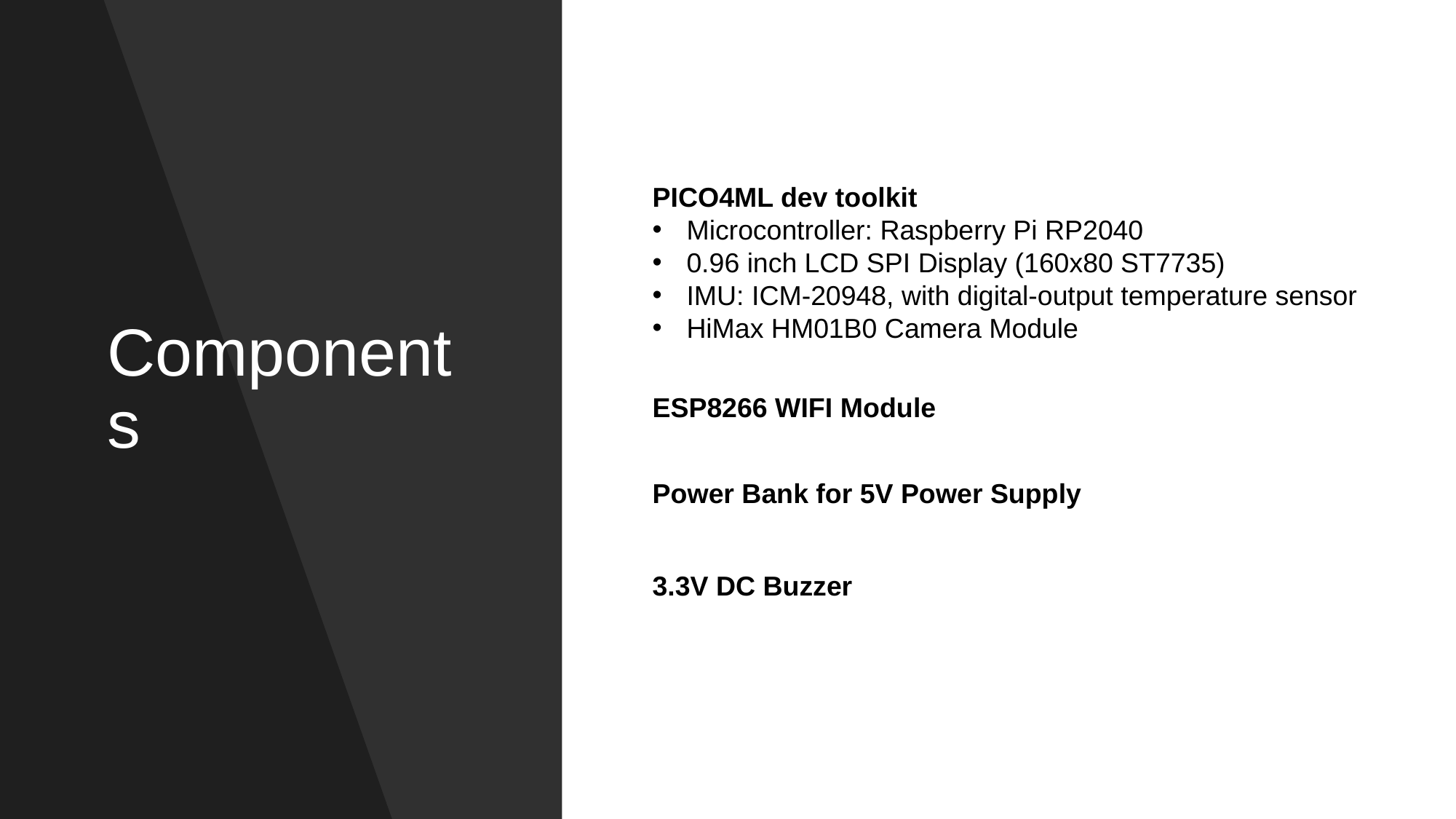

# Components
PICO4ML dev toolkit
Microcontroller: Raspberry Pi RP2040
0.96 inch LCD SPI Display (160x80 ST7735)
IMU: ICM-20948, with digital-output temperature sensor
HiMax HM01B0 Camera Module
ESP8266 WIFI Module
Power Bank for 5V Power Supply
3.3V DC Buzzer